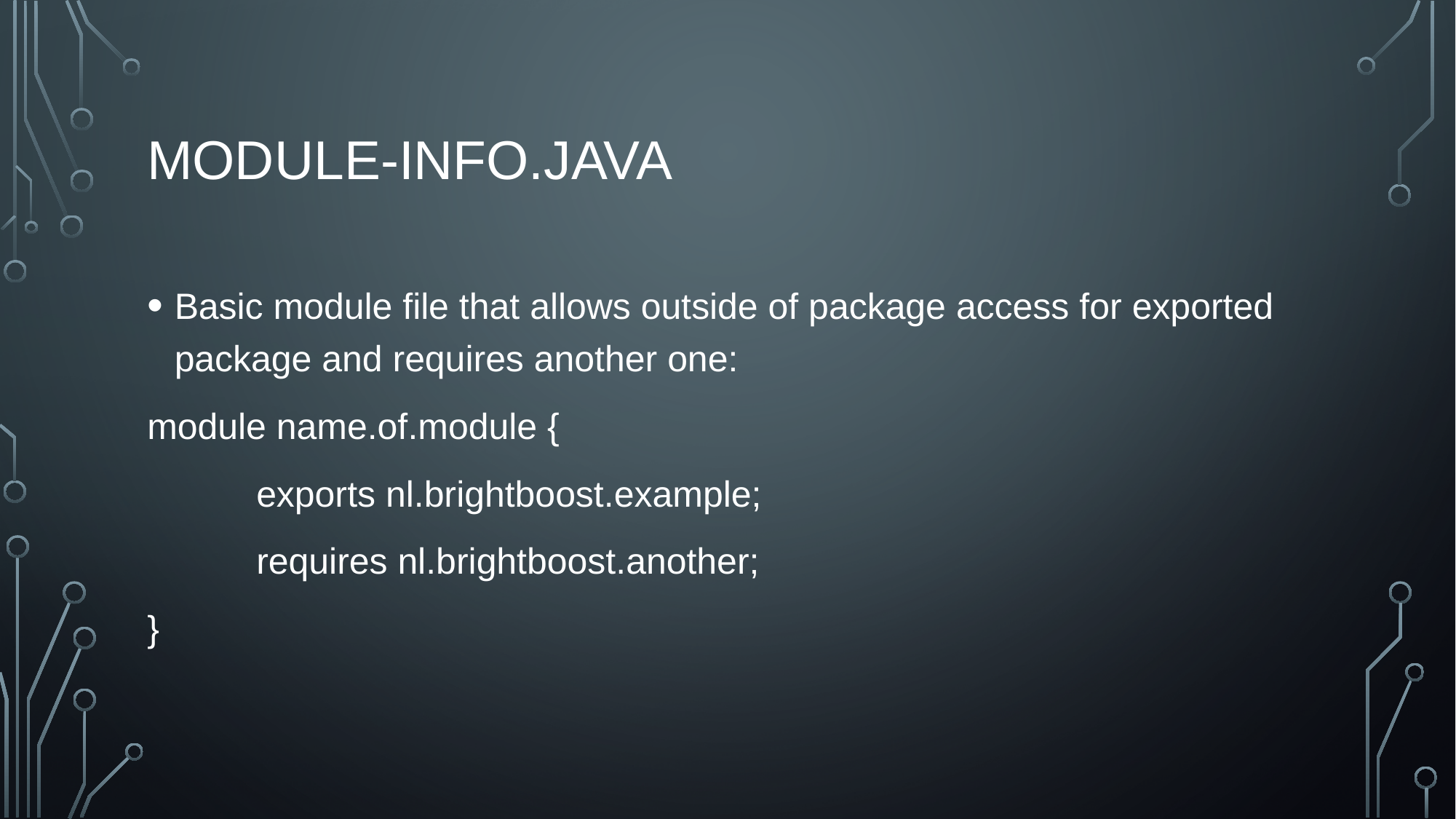

# module-info.java
Basic module file that allows outside of package access for exported package and requires another one:
module name.of.module {
	exports nl.brightboost.example;
	requires nl.brightboost.another;
}